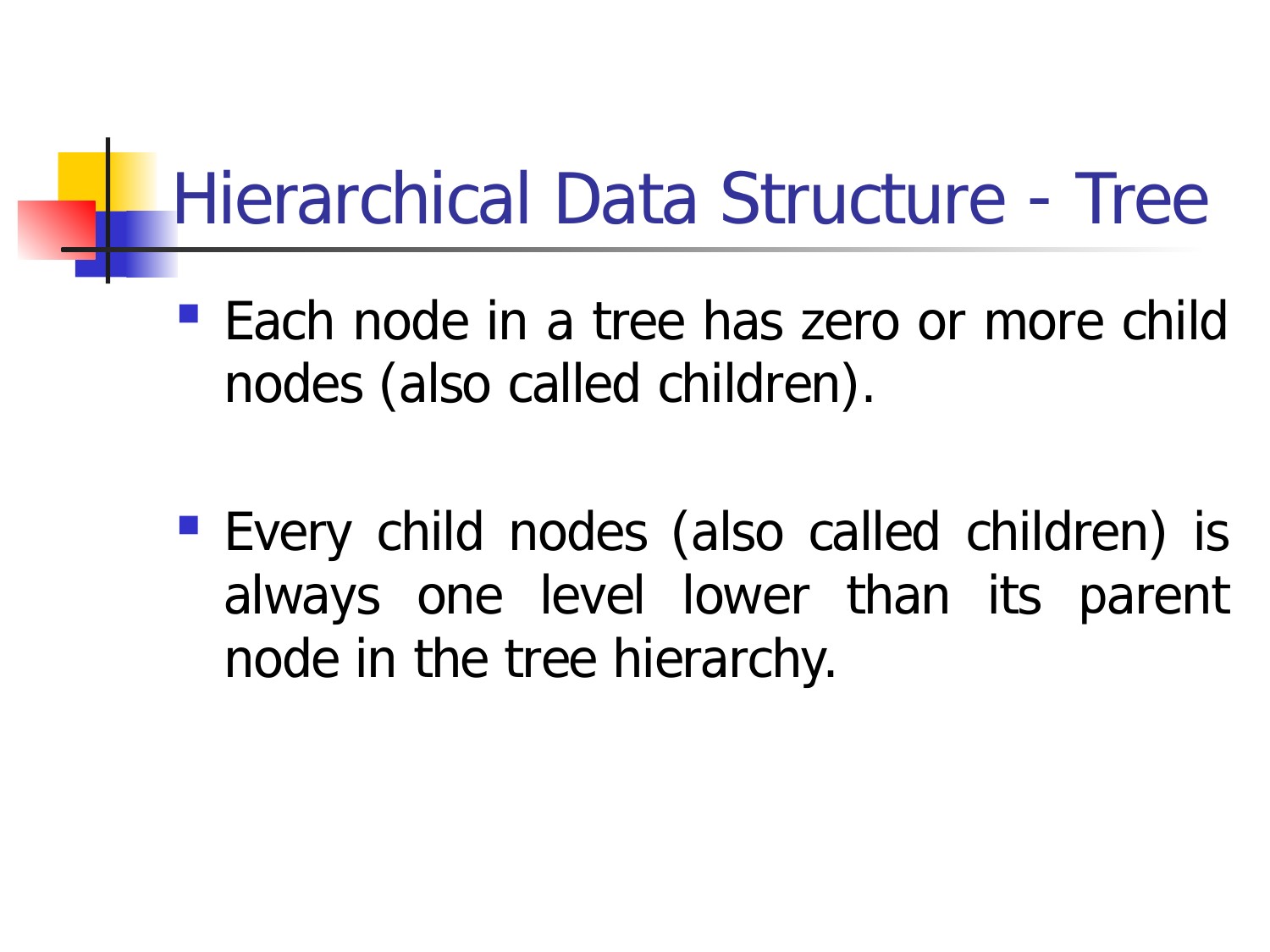

# Hierarchical Data Structure - Tree
Each node in a tree has zero or more child nodes (also called children).

Every child nodes (also called children) is always one level lower than its parent node in the tree hierarchy.